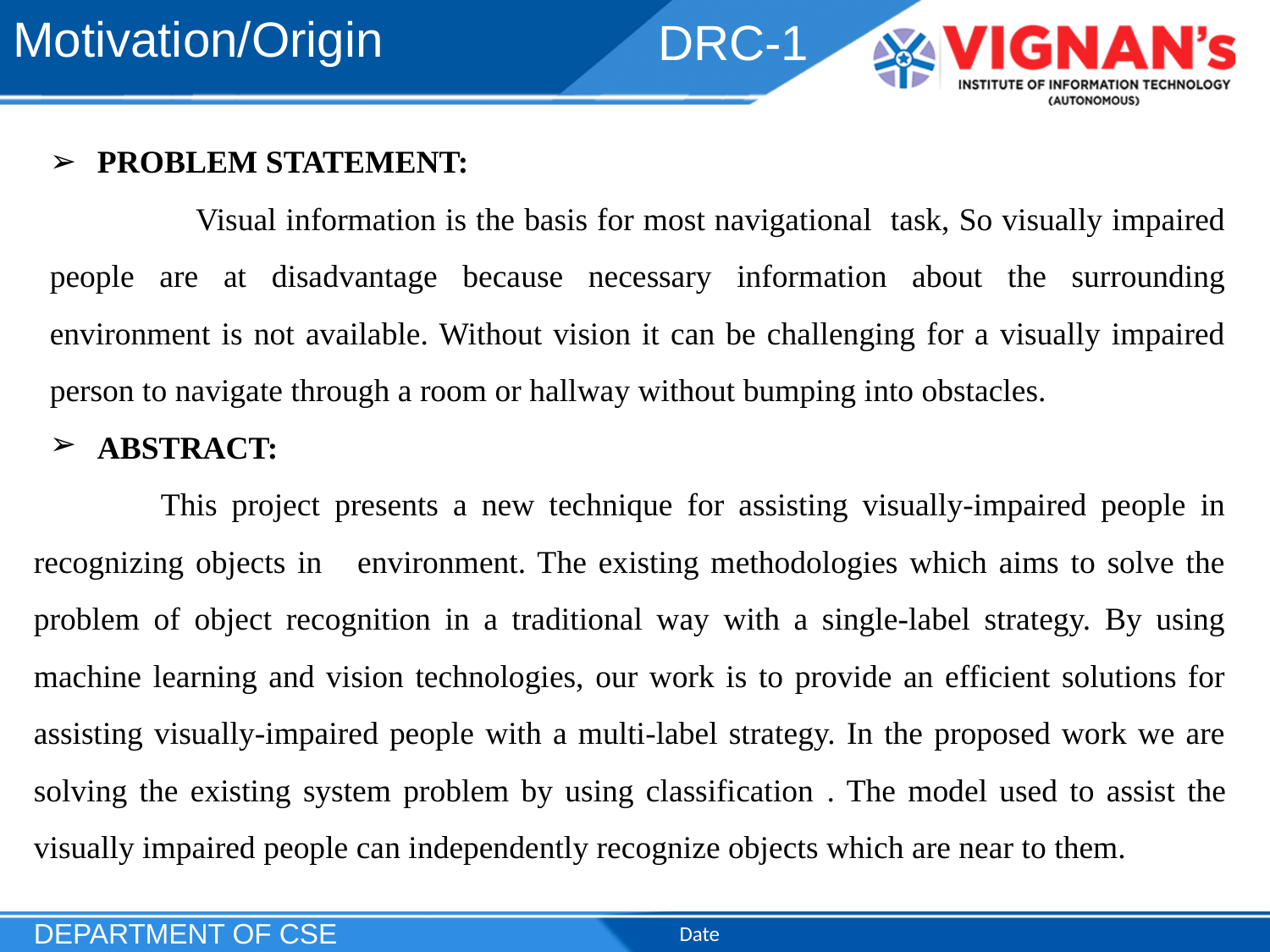

# Motivation/Origin
DRC-1
PROBLEM STATEMENT:
	  Visual information is the basis for most navigational  task, So visually impaired people are at disadvantage because necessary information about the surrounding environment is not available. Without vision it can be challenging for a visually impaired person to navigate through a room or hallway without bumping into obstacles.
ABSTRACT:
	This project presents a new technique for assisting visually-impaired people in recognizing objects in   environment. The existing methodologies which aims to solve the problem of object recognition in a traditional way with a single-label strategy. By using machine learning and vision technologies, our work is to provide an efficient solutions for assisting visually-impaired people with a multi-label strategy. In the proposed work we are solving the existing system problem by using classification . The model used to assist the visually impaired people can independently recognize objects which are near to them.

DEPARTMENT OF CSE
Date
3